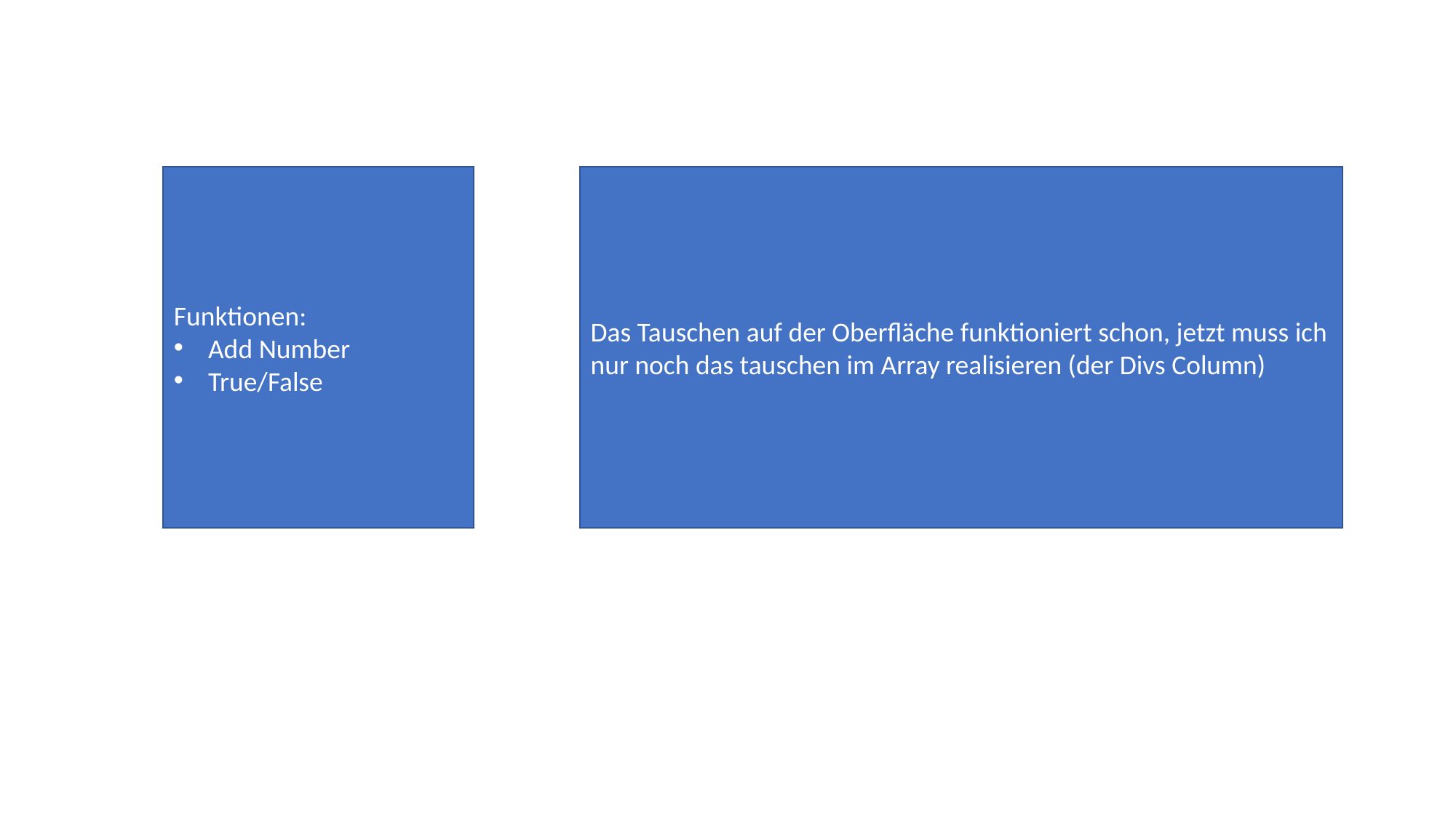

Funktionen:
Add Number
True/False
Das Tauschen auf der Oberfläche funktioniert schon, jetzt muss ich nur noch das tauschen im Array realisieren (der Divs Column)